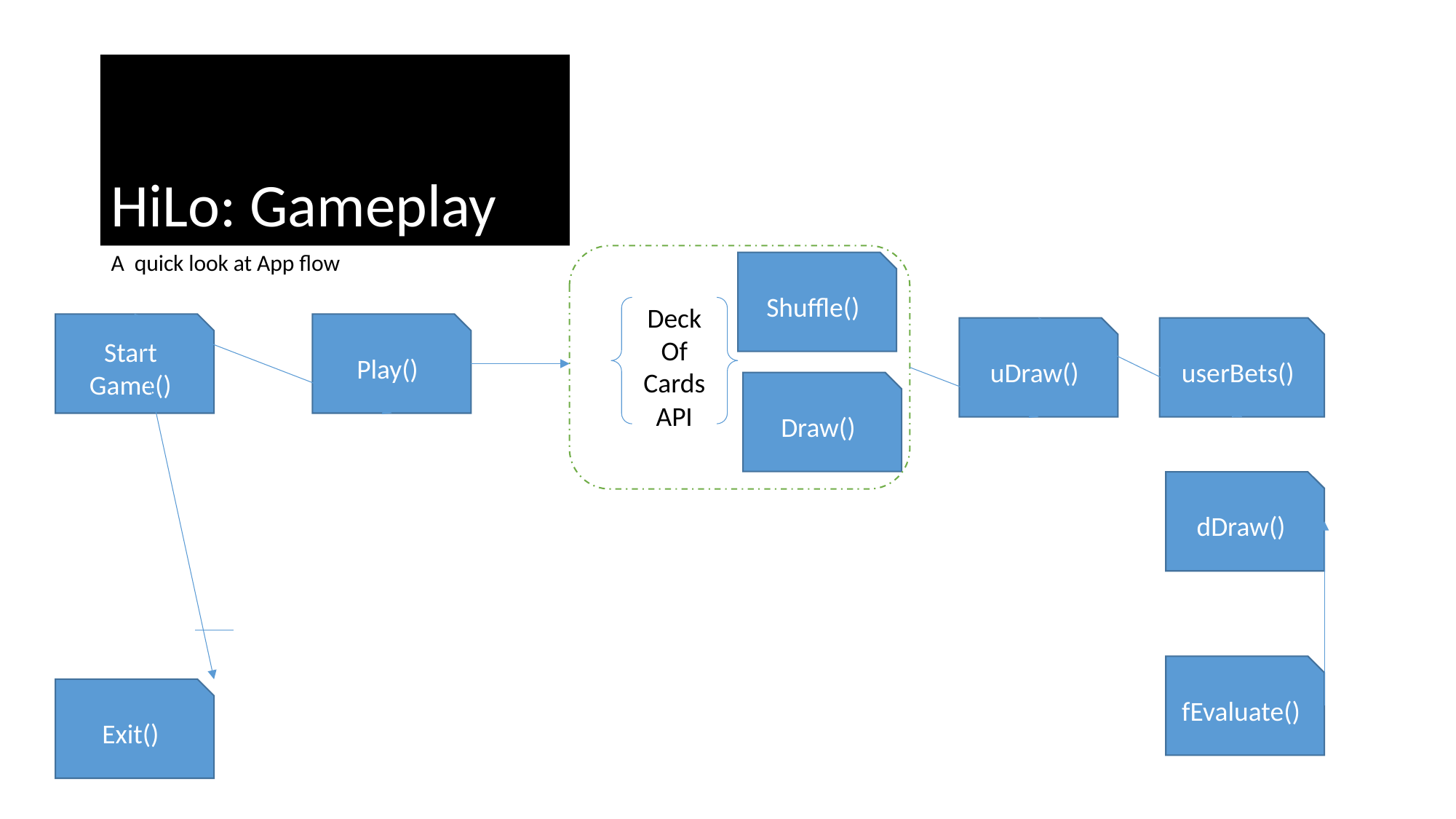

# HiLo: Gameplay
A  quick look at App flow

Shuffle()
Deck
Of
Cards
API
Draw()
Start Game()
Play()
uDraw()
userBets()
dDraw()
fEvaluate()
Exit()